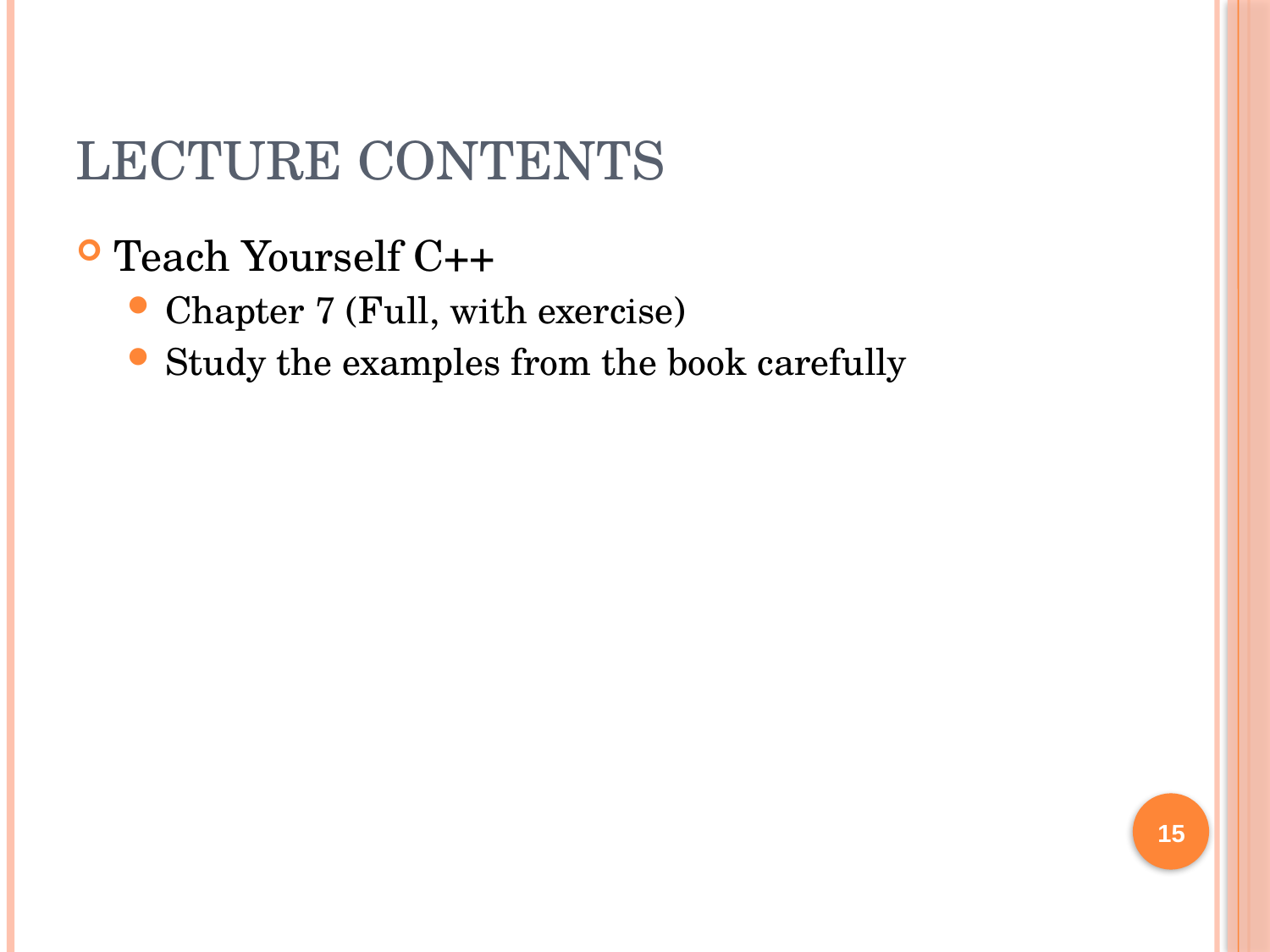

Lecture Contents
Teach Yourself C++
Chapter 7 (Full, with exercise)
Study the examples from the book carefully
15